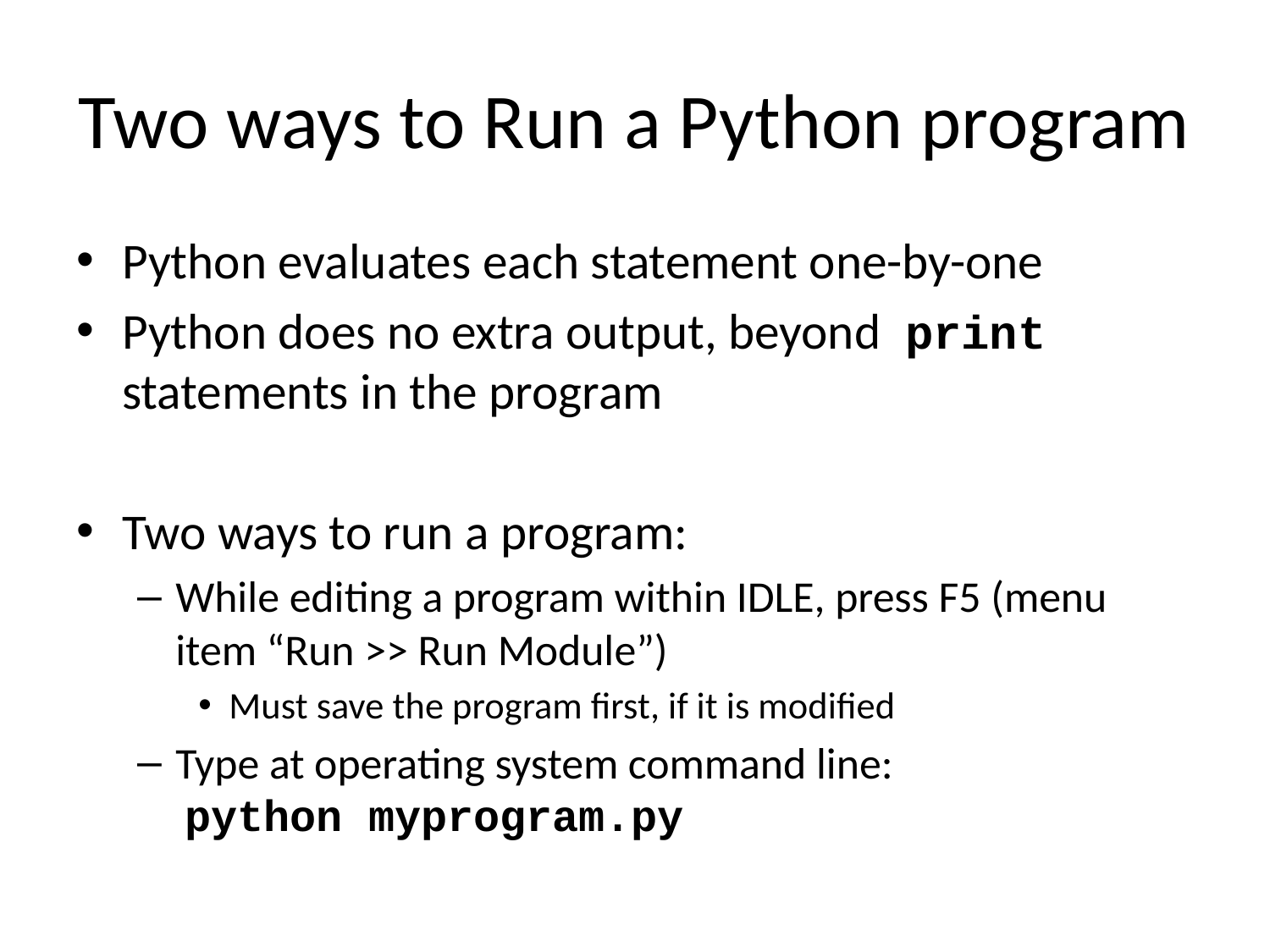

# Two ways to Run a Python program
Python evaluates each statement one-by-one
Python does no extra output, beyond  print statements in the program

Two ways to run a program:
While editing a program within IDLE, press F5 (menu item “Run >> Run Module”)
Must save the program first, if it is modified
Type at operating system command line:
 python myprogram.py